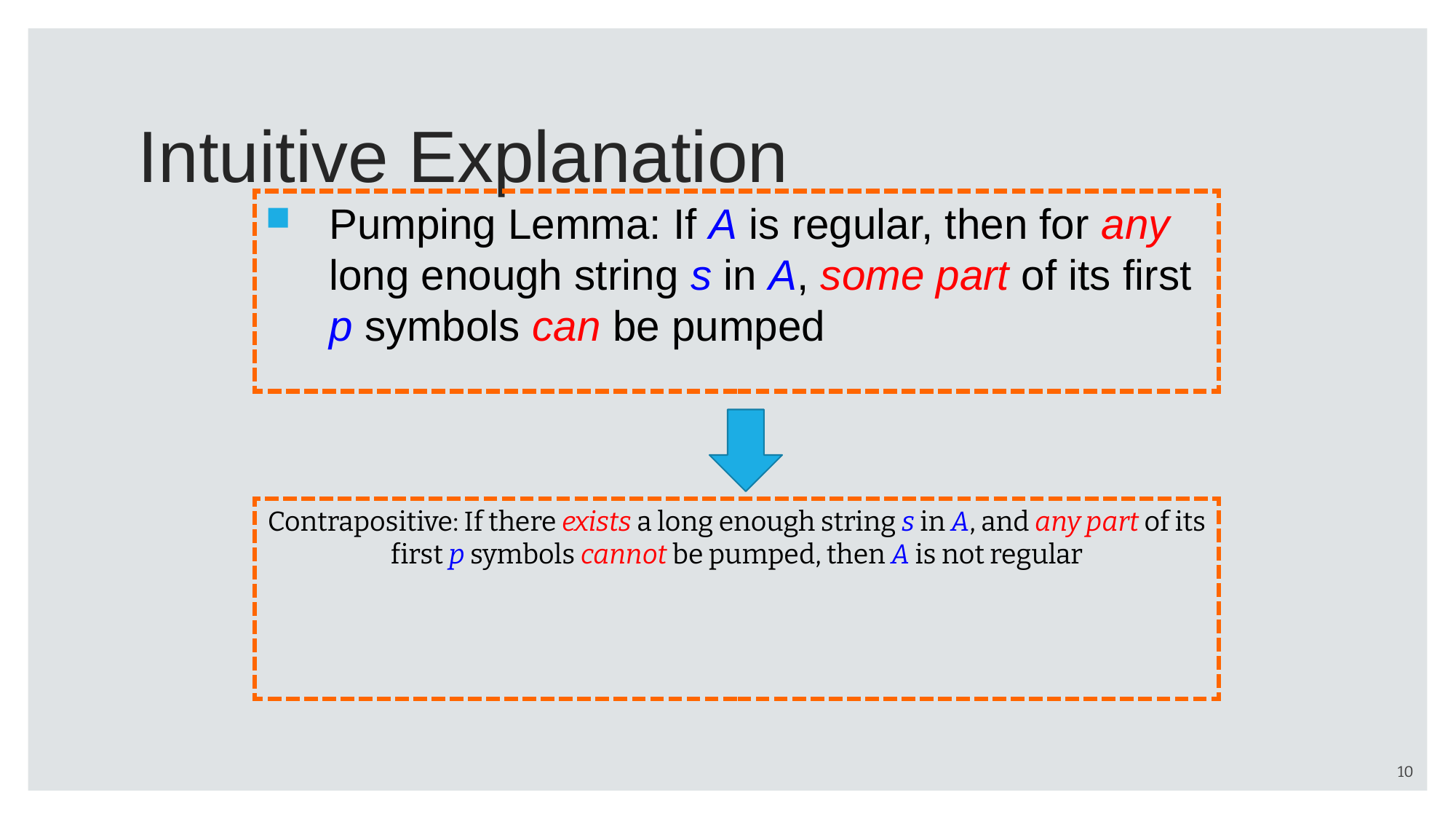

# Intuitive Explanation
Pumping Lemma: If A is regular, then for any long enough string s in A, some part of its first p symbols can be pumped

Contrapositive: If there exists a long enough string s in A, and any part of its first p symbols cannot be pumped, then A is not regular
10